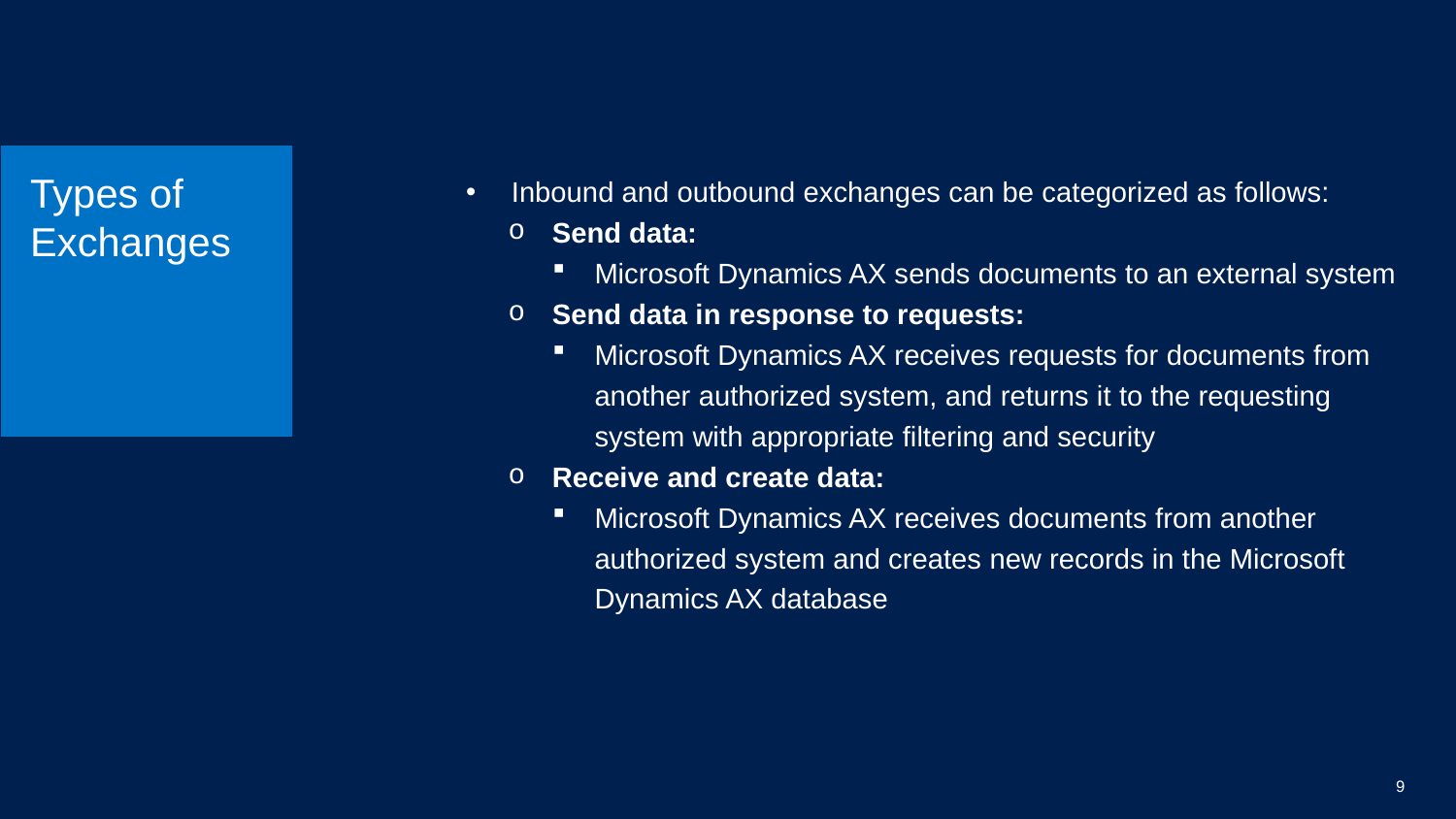

# Types of Exchanges
Inbound and outbound exchanges can be categorized as follows:
Send data:
Microsoft Dynamics AX sends documents to an external system
Send data in response to requests:
Microsoft Dynamics AX receives requests for documents from another authorized system, and returns it to the requesting system with appropriate filtering and security
Receive and create data:
Microsoft Dynamics AX receives documents from another authorized system and creates new records in the Microsoft Dynamics AX database
9